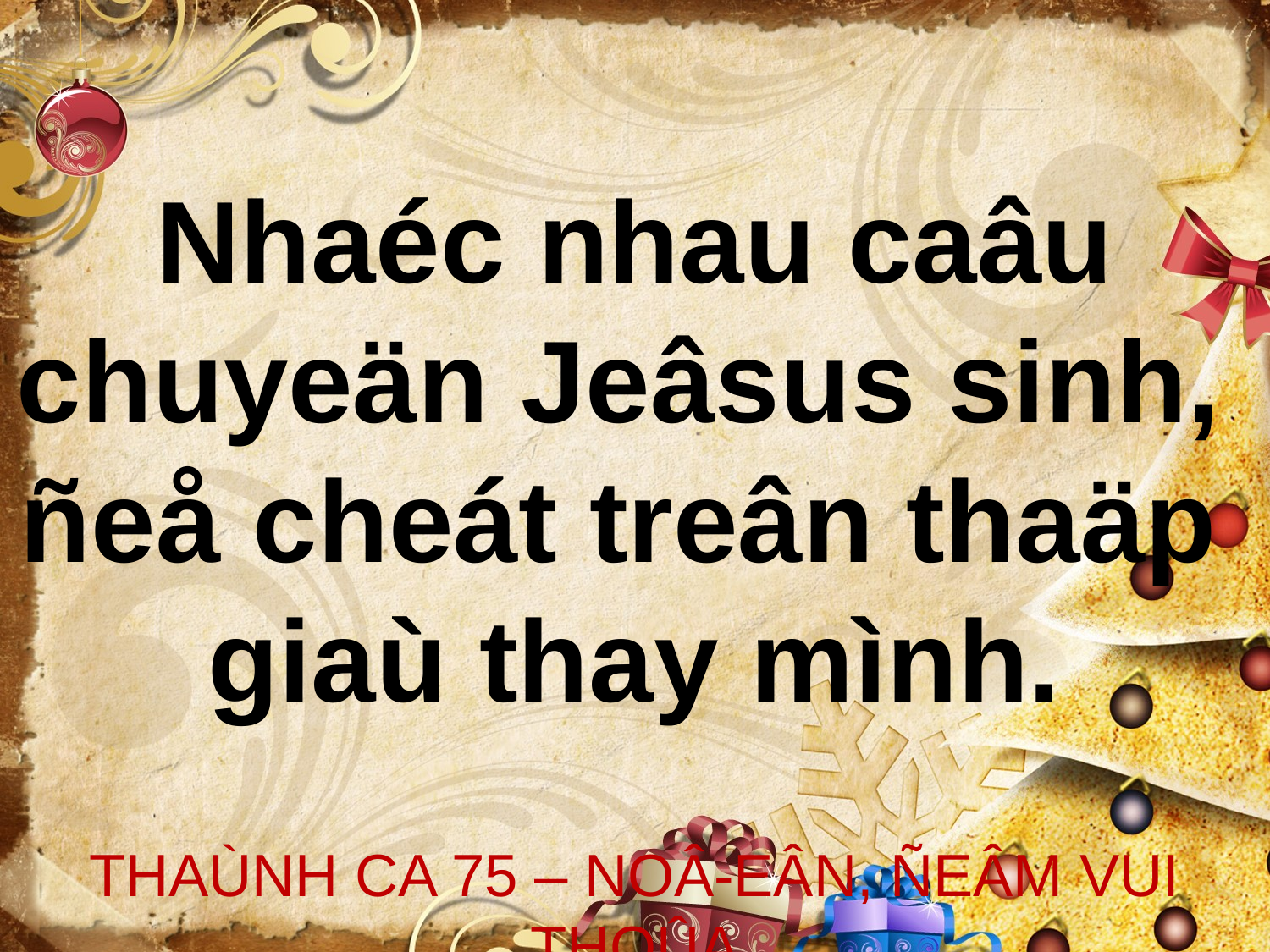

Nhaéc nhau caâu
chuyeän Jeâsus sinh,
ñeå cheát treân thaäp
giaù thay mình.
THAÙNH CA 75 – NOÂ-EÂN, ÑEÂM VUI THOÛA